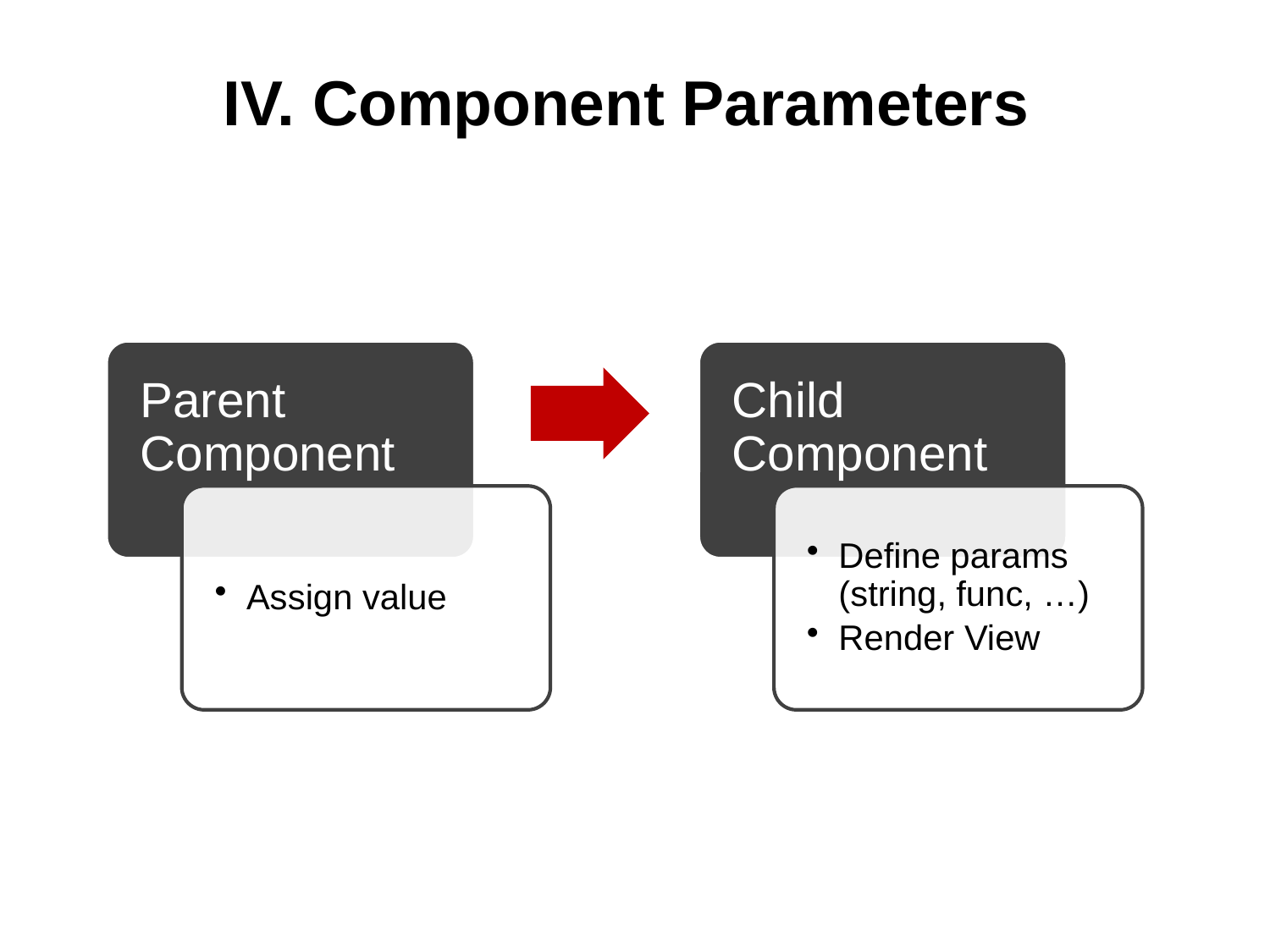

# IV. Component Parameters
Parent Component
Assign value

Child Component
Define params (string, func, …)
Render View